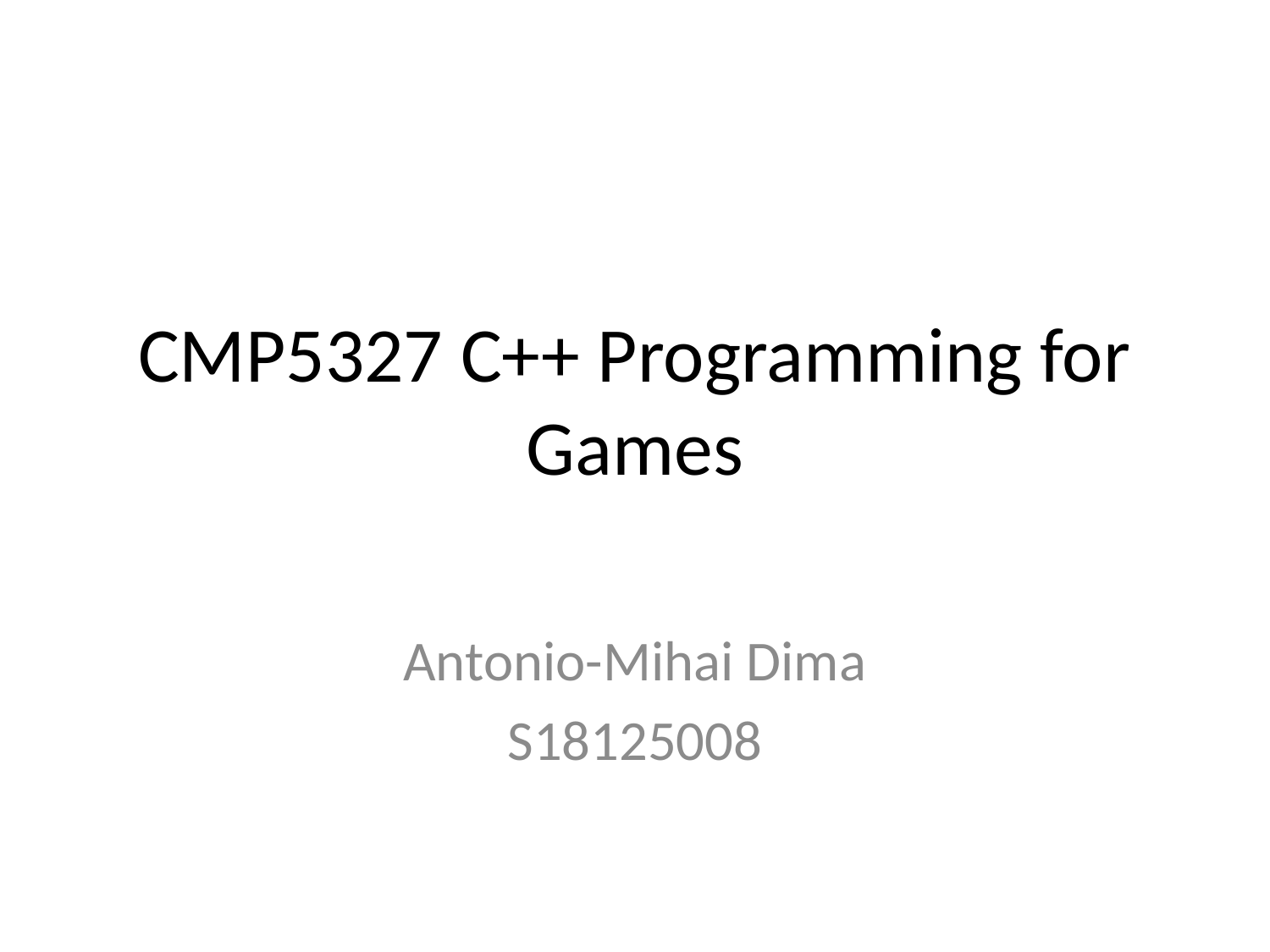

# CMP5327 C++ Programming for Games

Antonio-Mihai Dima
S18125008